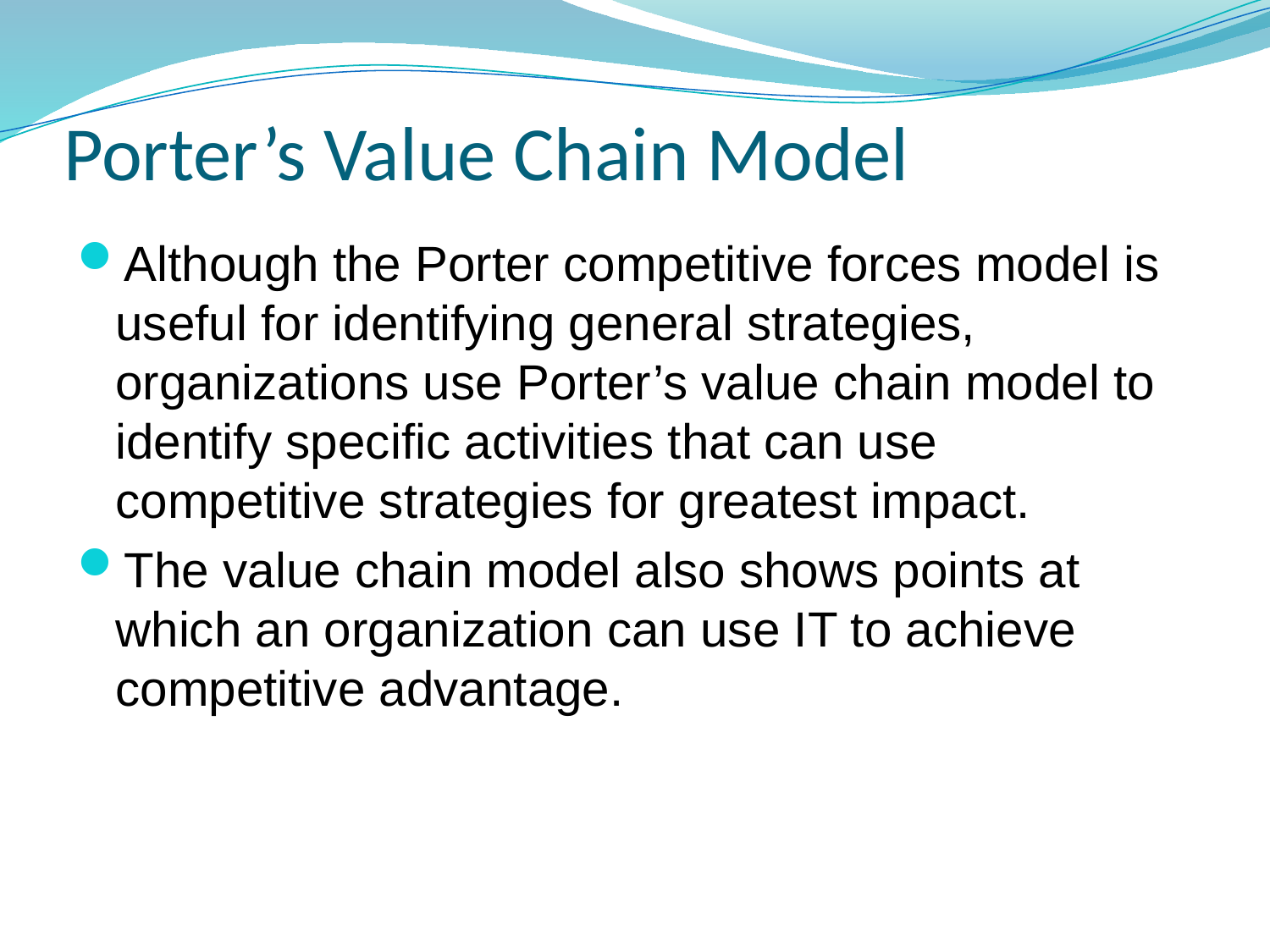

# Porter’s Value Chain Model
Although the Porter competitive forces model is useful for identifying general strategies, organizations use Porter’s value chain model to identify specific activities that can use competitive strategies for greatest impact.
The value chain model also shows points at which an organization can use IT to achieve competitive advantage.